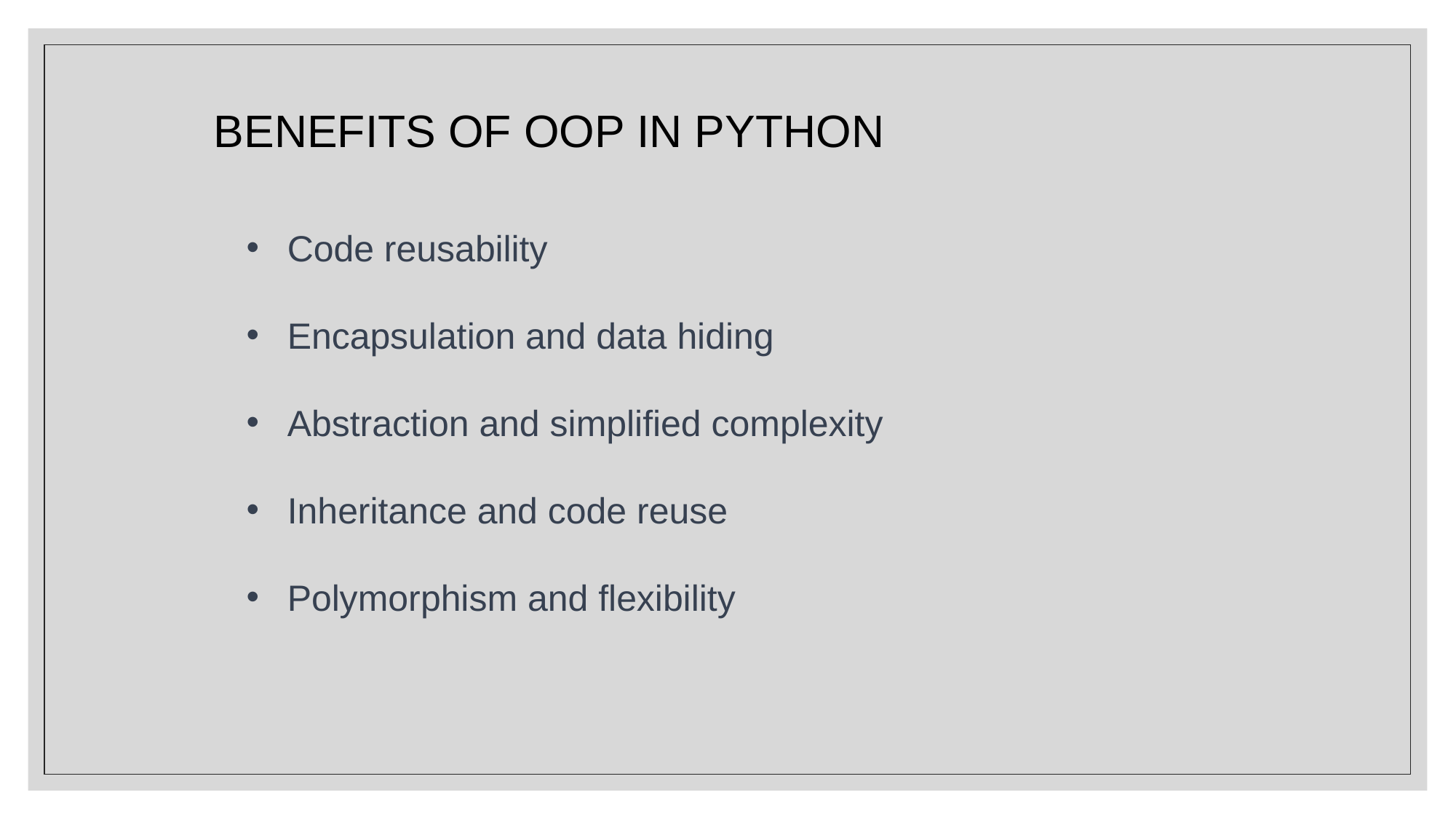

BENEFITS OF OOP IN PYTHON

Code reusability

Encapsulation and data hiding

Abstraction and simplified complexity

Inheritance and code reuse

Polymorphism and flexibility